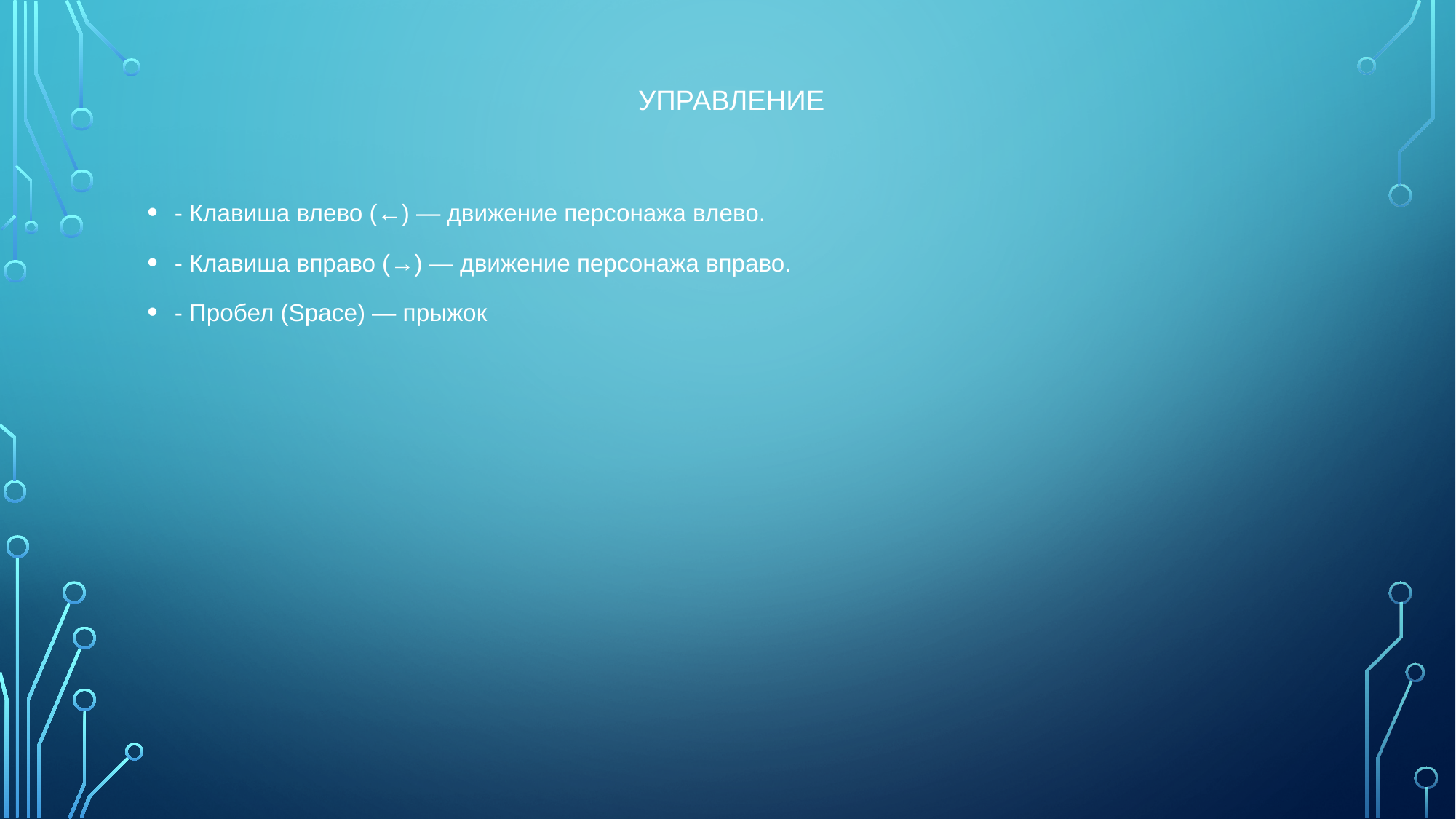

# Управление
- Клавиша влево (←) — движение персонажа влево.
- Клавиша вправо (→) — движение персонажа вправо.
- Пробел (Space) — прыжок